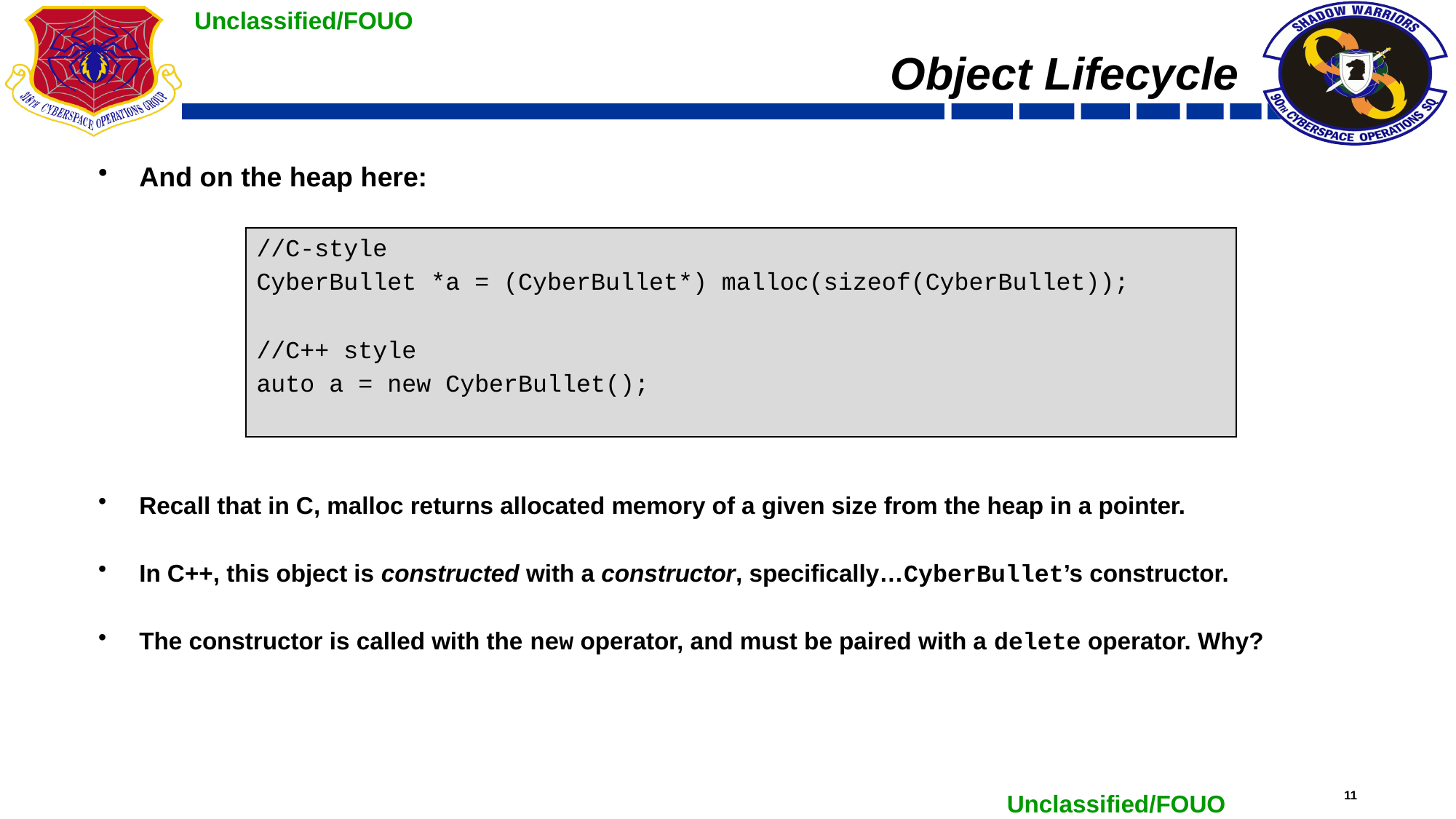

# Object Lifecycle
And on the heap here:

Recall that in C, malloc returns allocated memory of a given size from the heap in a pointer.

In C++, this object is constructed with a constructor, specifically…CyberBullet’s constructor.

The constructor is called with the new operator, and must be paired with a delete operator. Why?
//C-style
CyberBullet *a = (CyberBullet*) malloc(sizeof(CyberBullet));

//C++ style
auto a = new CyberBullet();